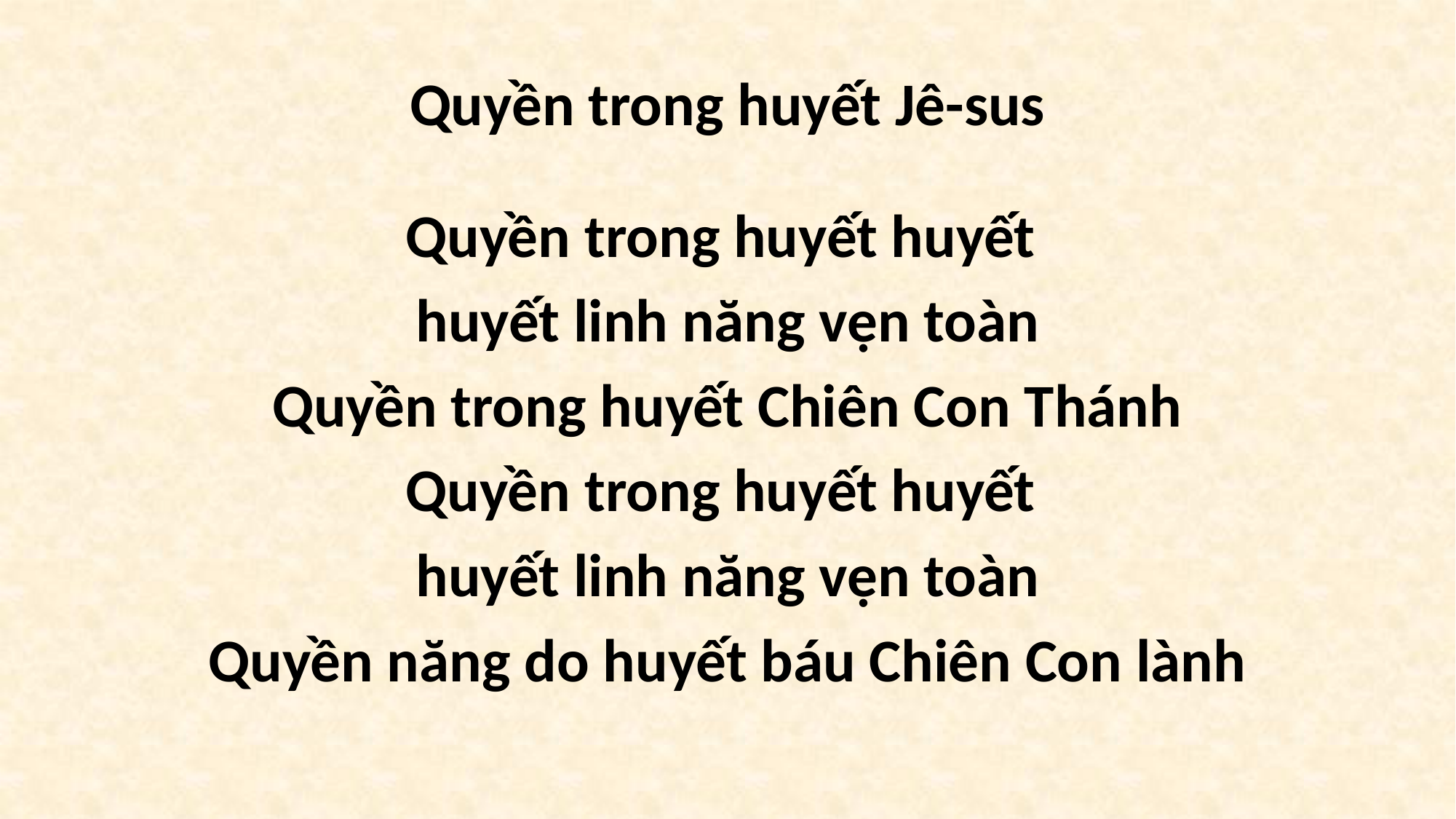

# Quyền trong huyết Jê-sus
Quyền trong huyết huyết
huyết linh năng vẹn toàn
Quyền trong huyết Chiên Con Thánh
Quyền trong huyết huyết
huyết linh năng vẹn toàn
Quyền năng do huyết báu Chiên Con lành